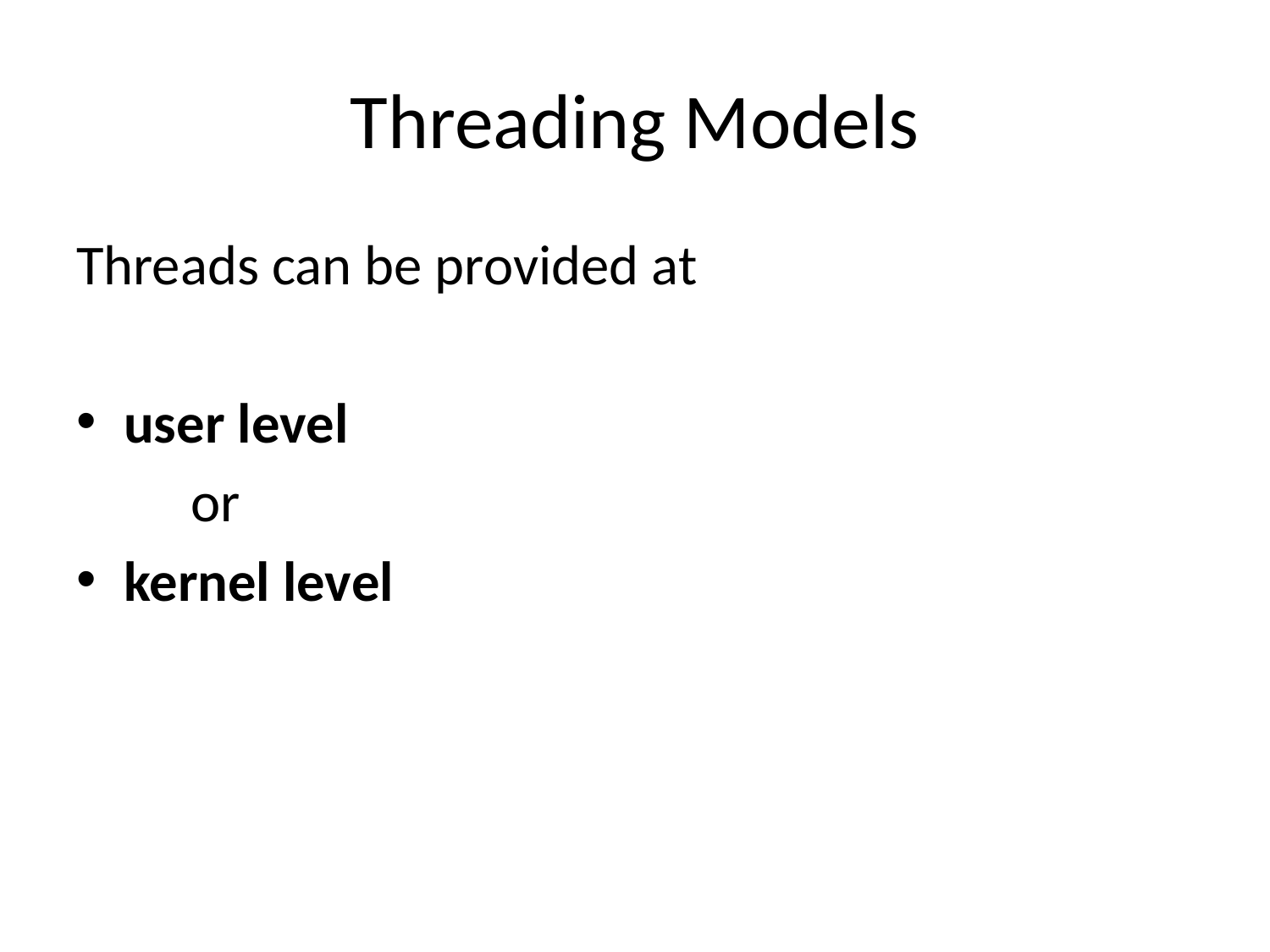

# Threading Models
Threads can be provided at

user level
         or
kernel level